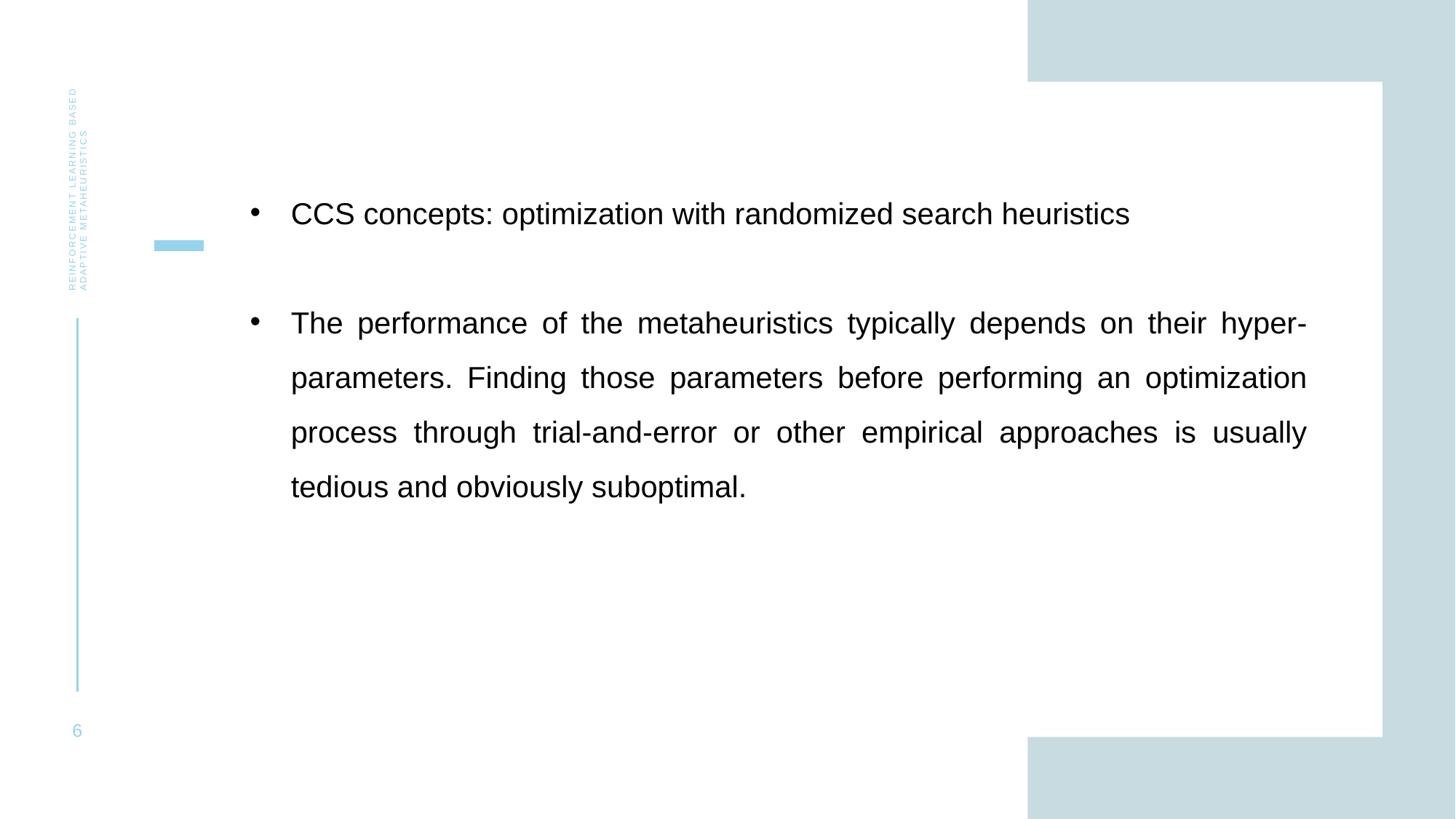

Reinforcement learning based adaptive metaheuristics
CCS concepts: optimization with randomized search heuristics

The performance of the metaheuristics typically depends on their hyper-parameters. Finding those parameters before performing an optimization process through trial-and-error or other empirical approaches is usually tedious and obviously suboptimal.

6